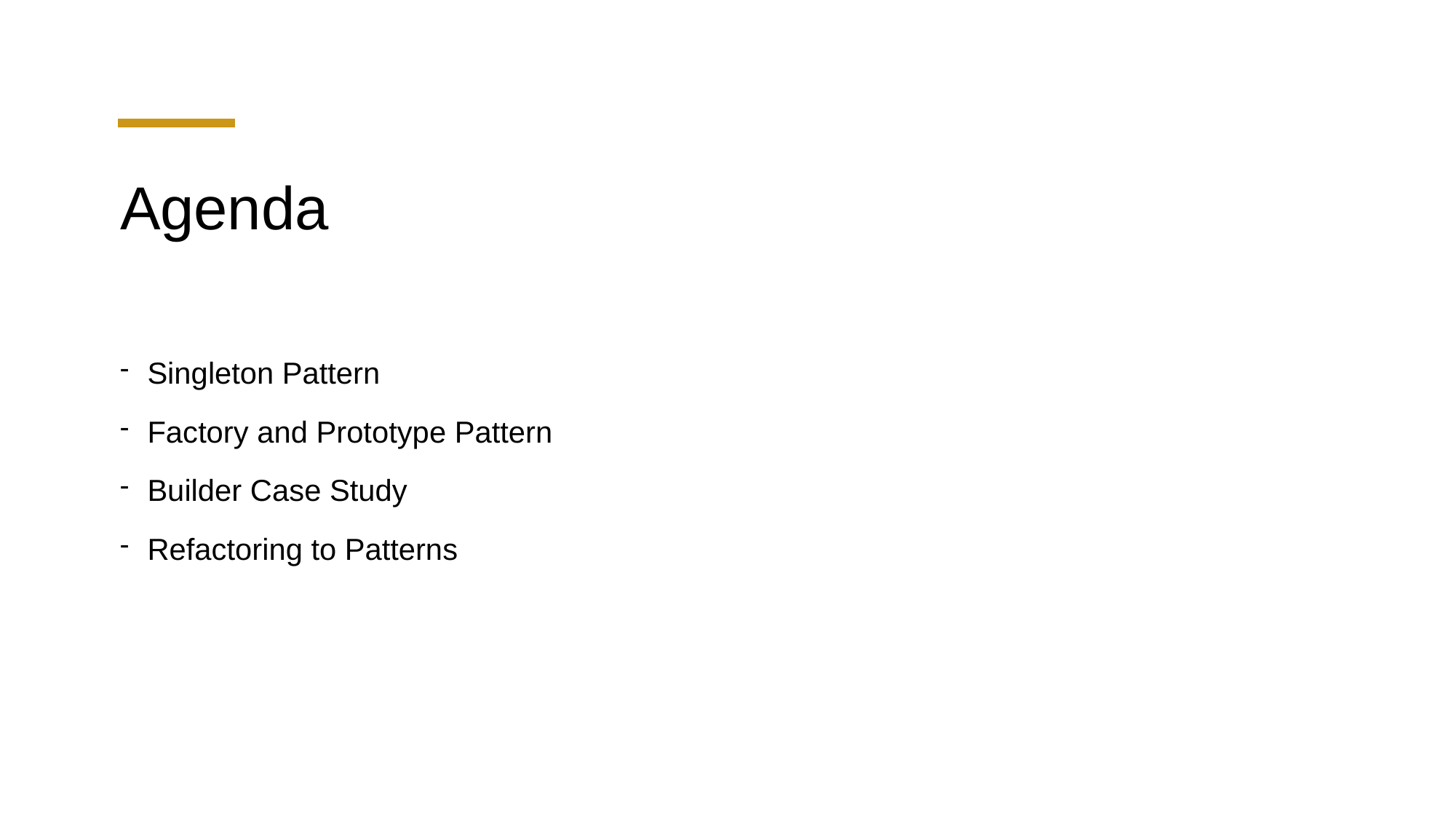

# Agenda
Singleton Pattern
Factory and Prototype Pattern
Builder Case Study
Refactoring to Patterns